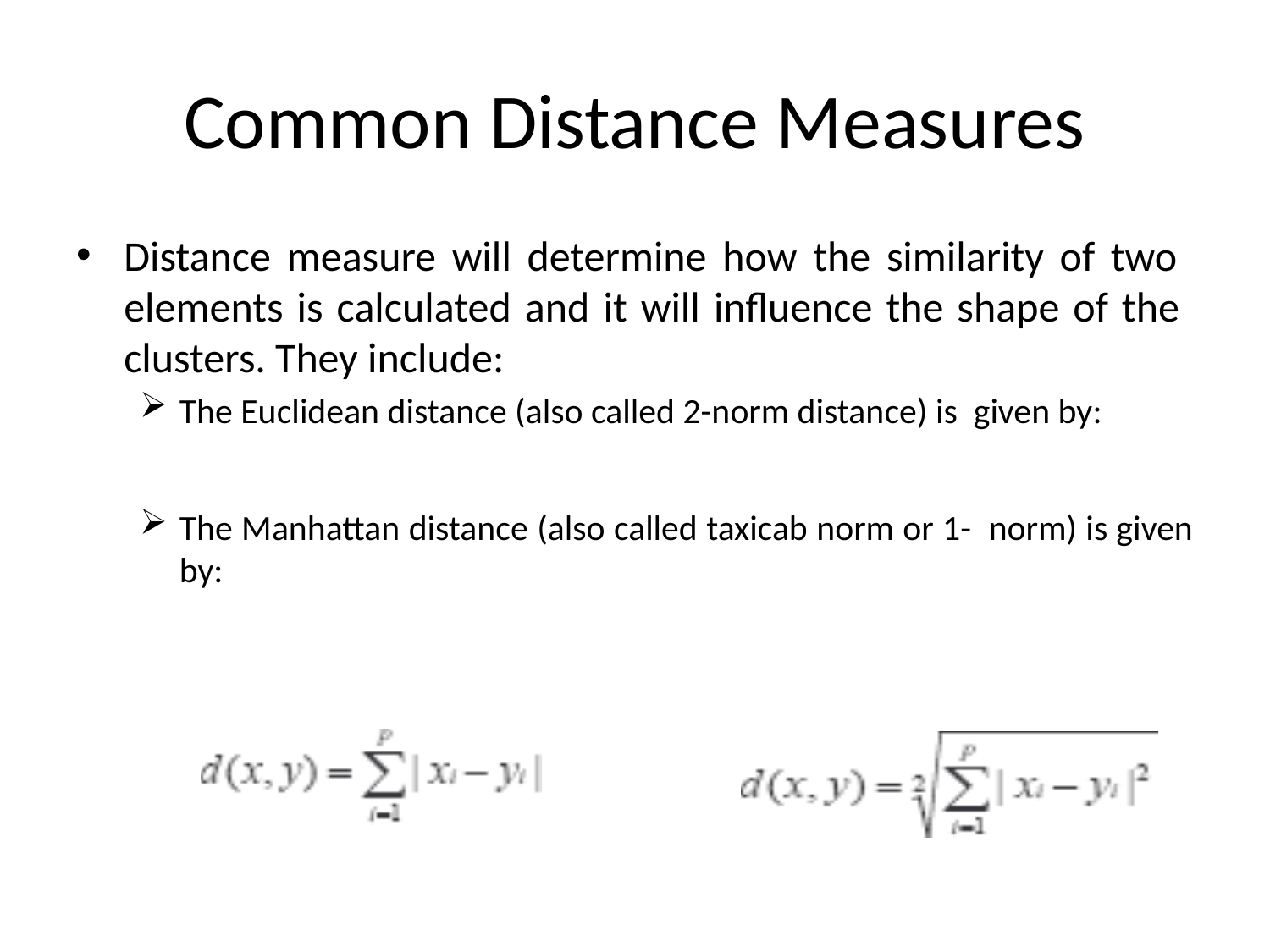

# Common Distance Measures
Distance measure will determine how the similarity of two  elements is calculated and it will influence the shape of the  clusters. They include:
The Euclidean distance (also called 2-norm distance) is  given by:

The Manhattan distance (also called taxicab norm or 1-  norm) is given by: